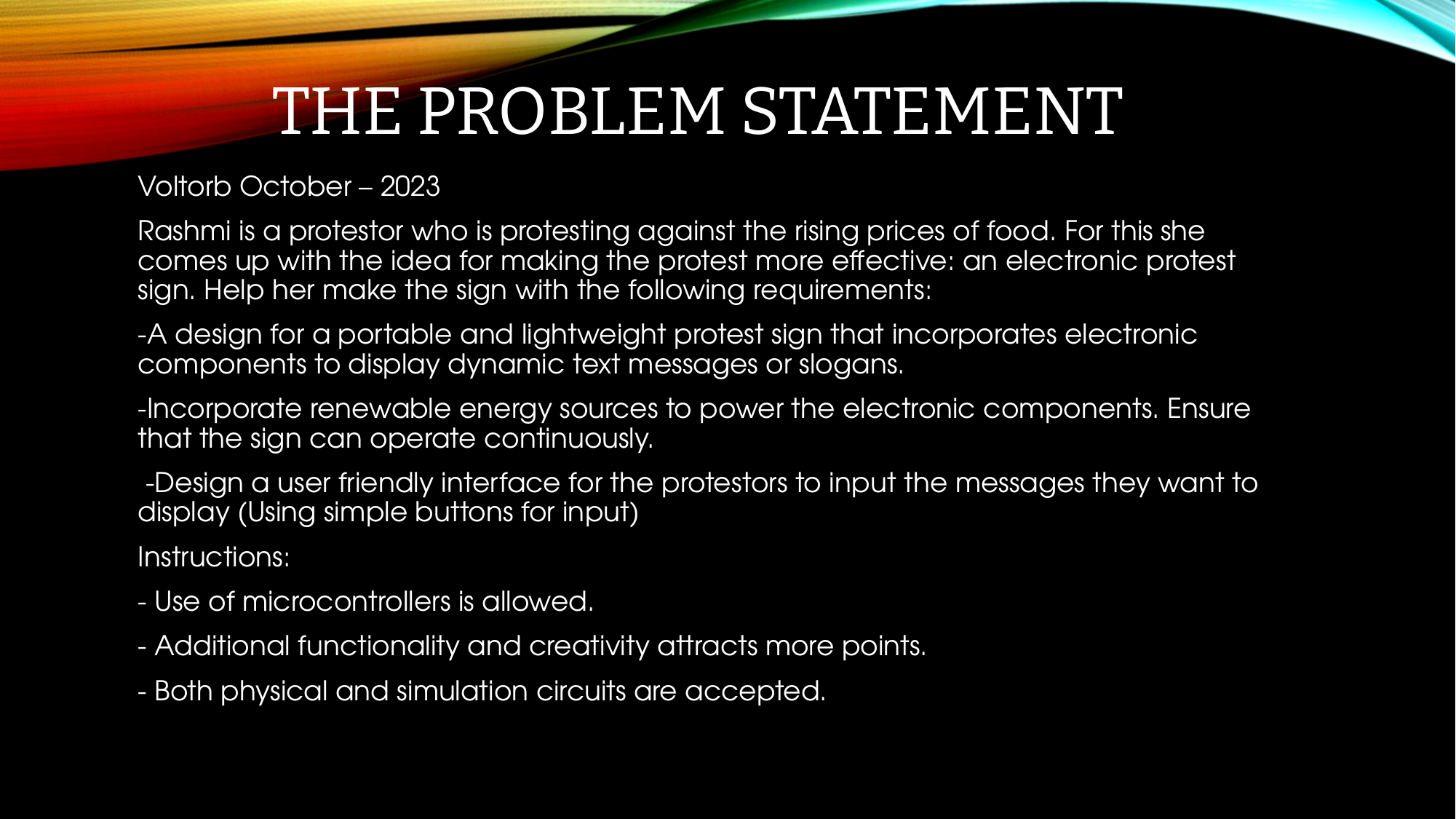

# The Problem Statement
Voltorb October – 2023
Rashmi is a protestor who is protesting against the rising prices of food. For this she comes up with the idea for making the protest more effective: an electronic protest sign. Help her make the sign with the following requirements:
-A design for a portable and lightweight protest sign that incorporates electronic components to display dynamic text messages or slogans.
-Incorporate renewable energy sources to power the electronic components. Ensure that the sign can operate continuously.
 -Design a user friendly interface for the protestors to input the messages they want to display (Using simple buttons for input)
Instructions:
- Use of microcontrollers is allowed.
- Additional functionality and creativity attracts more points.
- Both physical and simulation circuits are accepted.